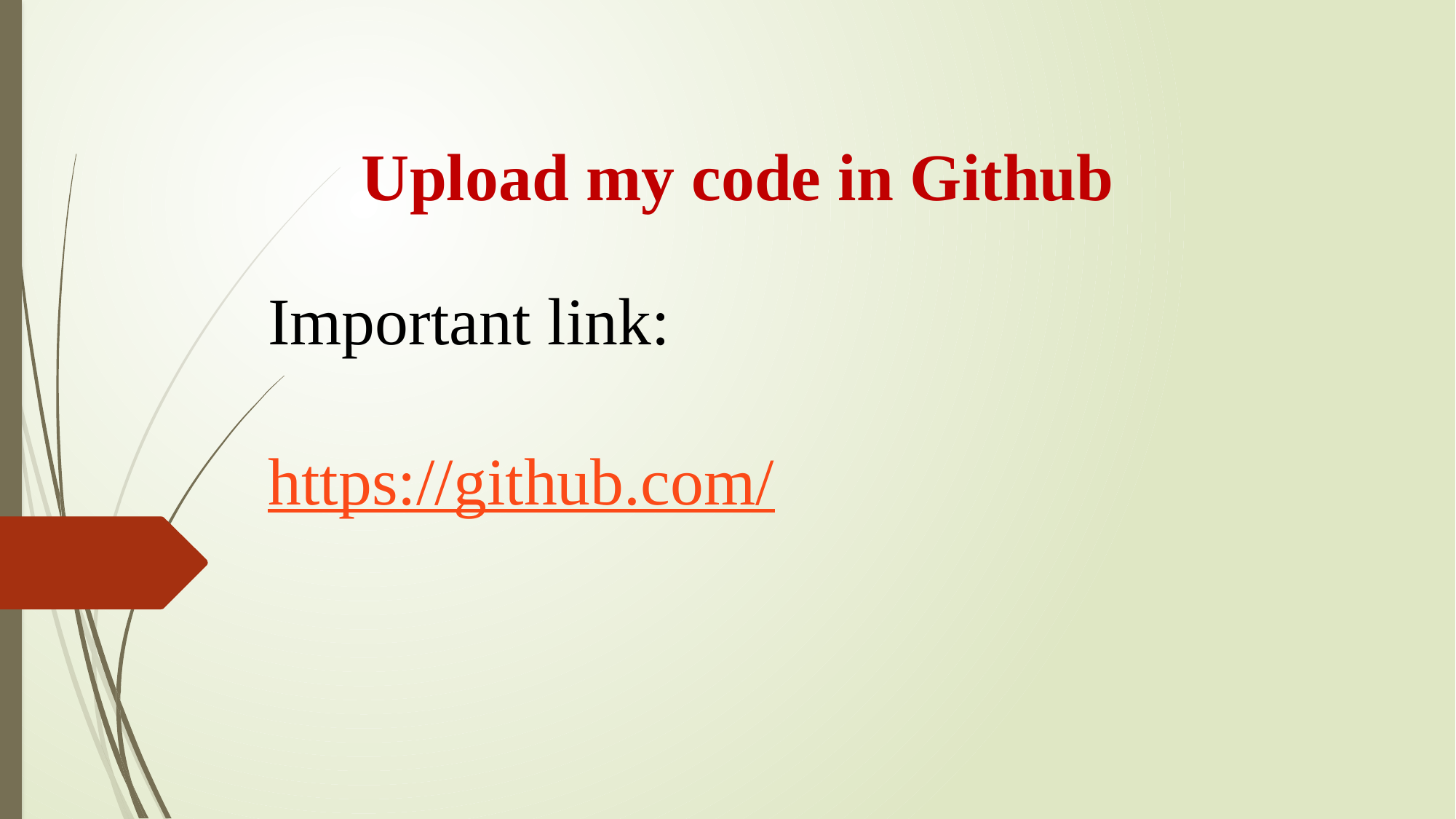

# Upload my code in Github
Important link:

https://github.com/